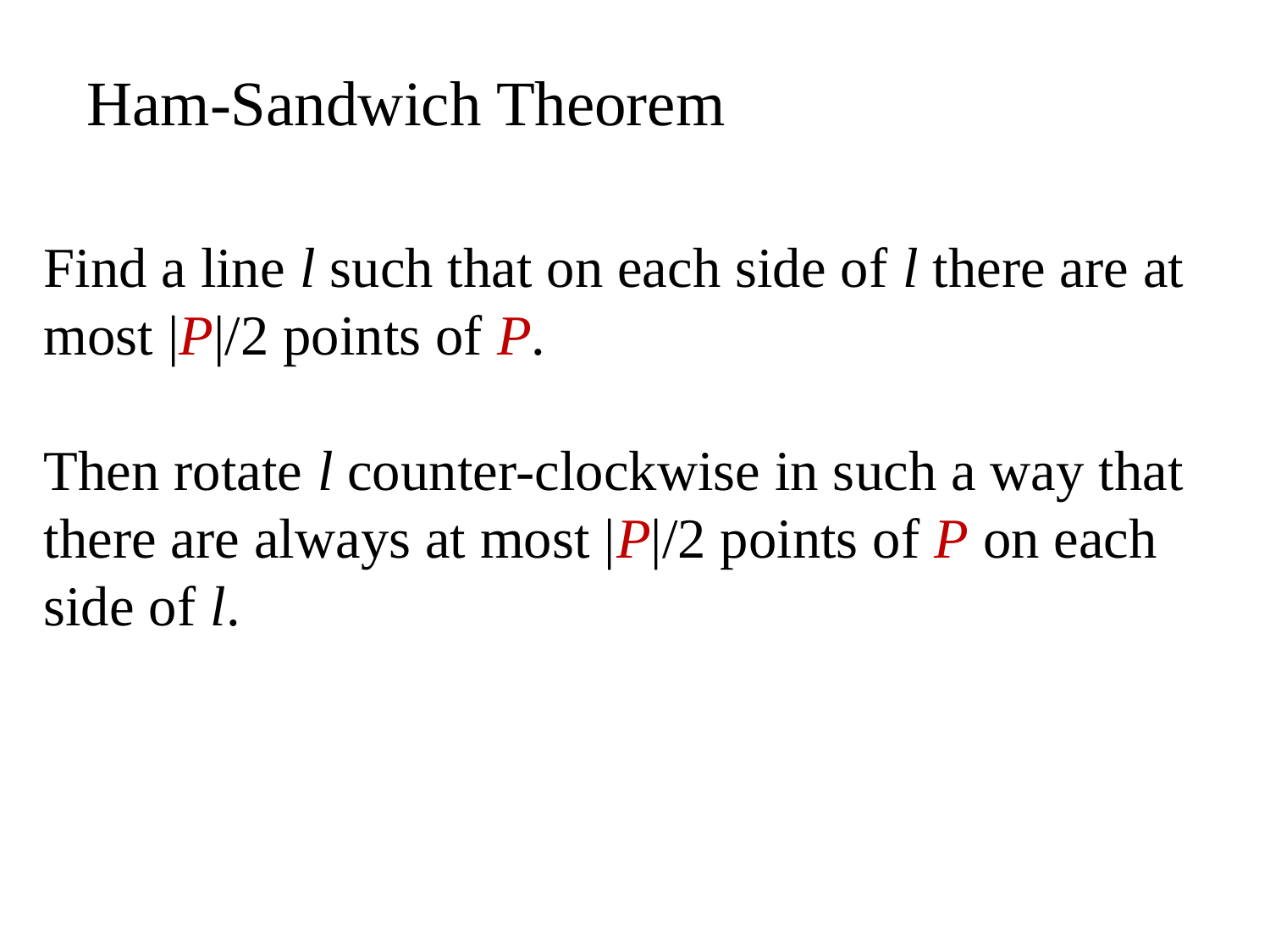

# Ham-Sandwich Theorem
Find a line l such that on each side of l there are at most |P|/2 points of P.

Then rotate l counter-clockwise in such a way that there are always at most |P|/2 points of P on each side of l.